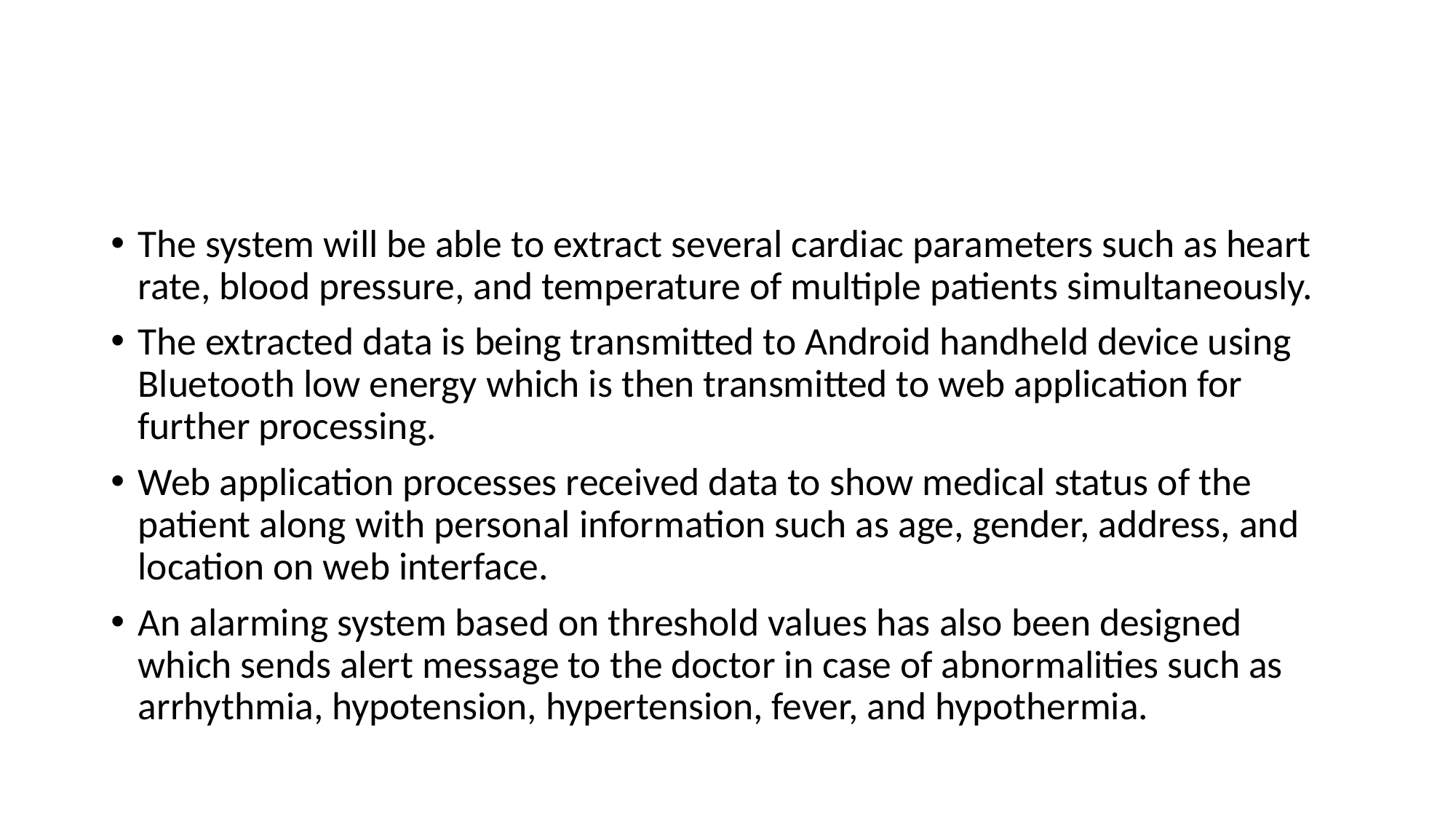

#
The system will be able to extract several cardiac parameters such as heart rate, blood pressure, and temperature of multiple patients simultaneously.
The extracted data is being transmitted to Android handheld device using Bluetooth low energy which is then transmitted to web application for further processing.
Web application processes received data to show medical status of the patient along with personal information such as age, gender, address, and location on web interface.
An alarming system based on threshold values has also been designed which sends alert message to the doctor in case of abnormalities such as arrhythmia, hypotension, hypertension, fever, and hypothermia.